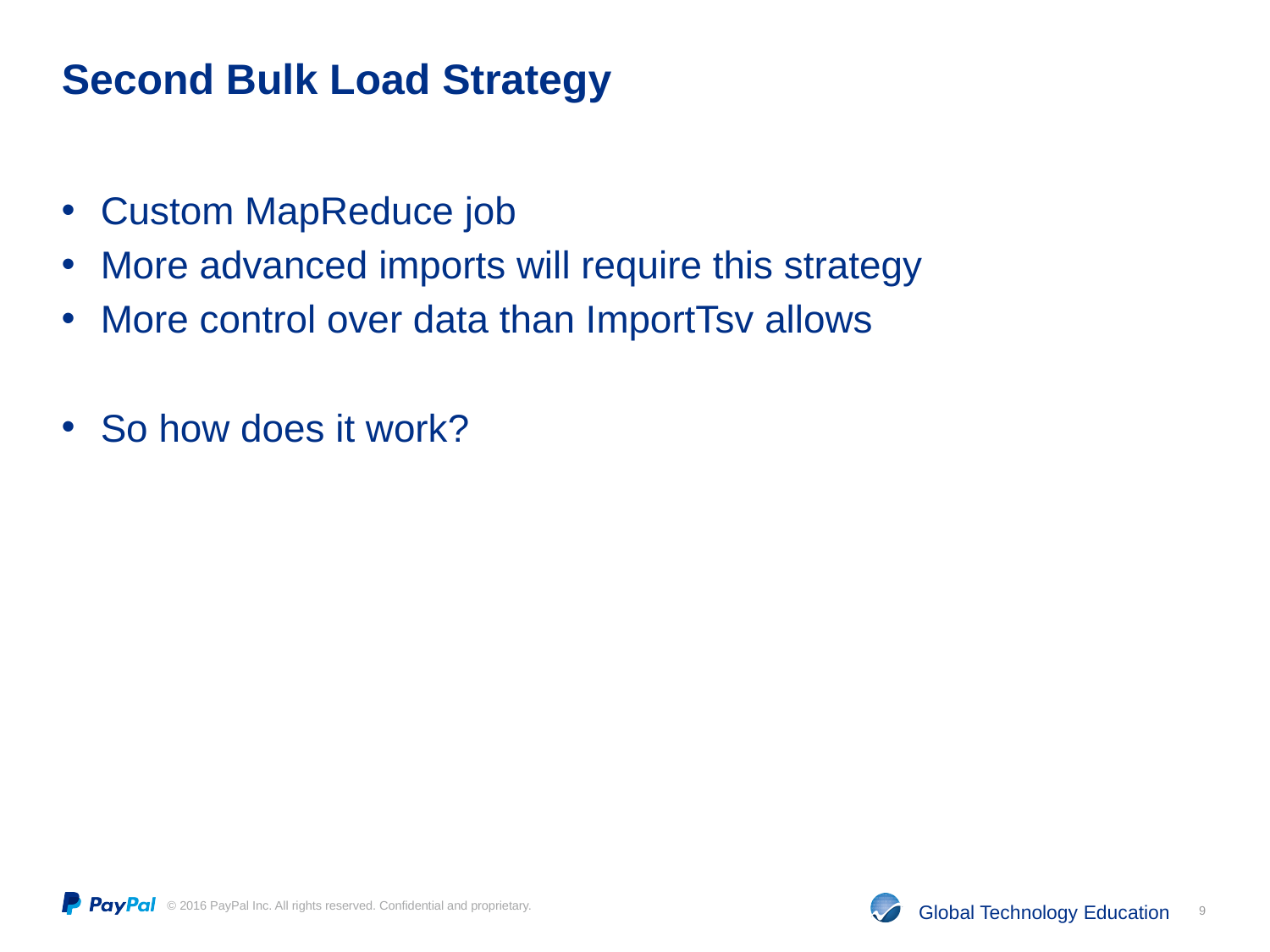

# Second Bulk Load Strategy
Custom MapReduce job
More advanced imports will require this strategy
More control over data than ImportTsv allows

So how does it work?

9